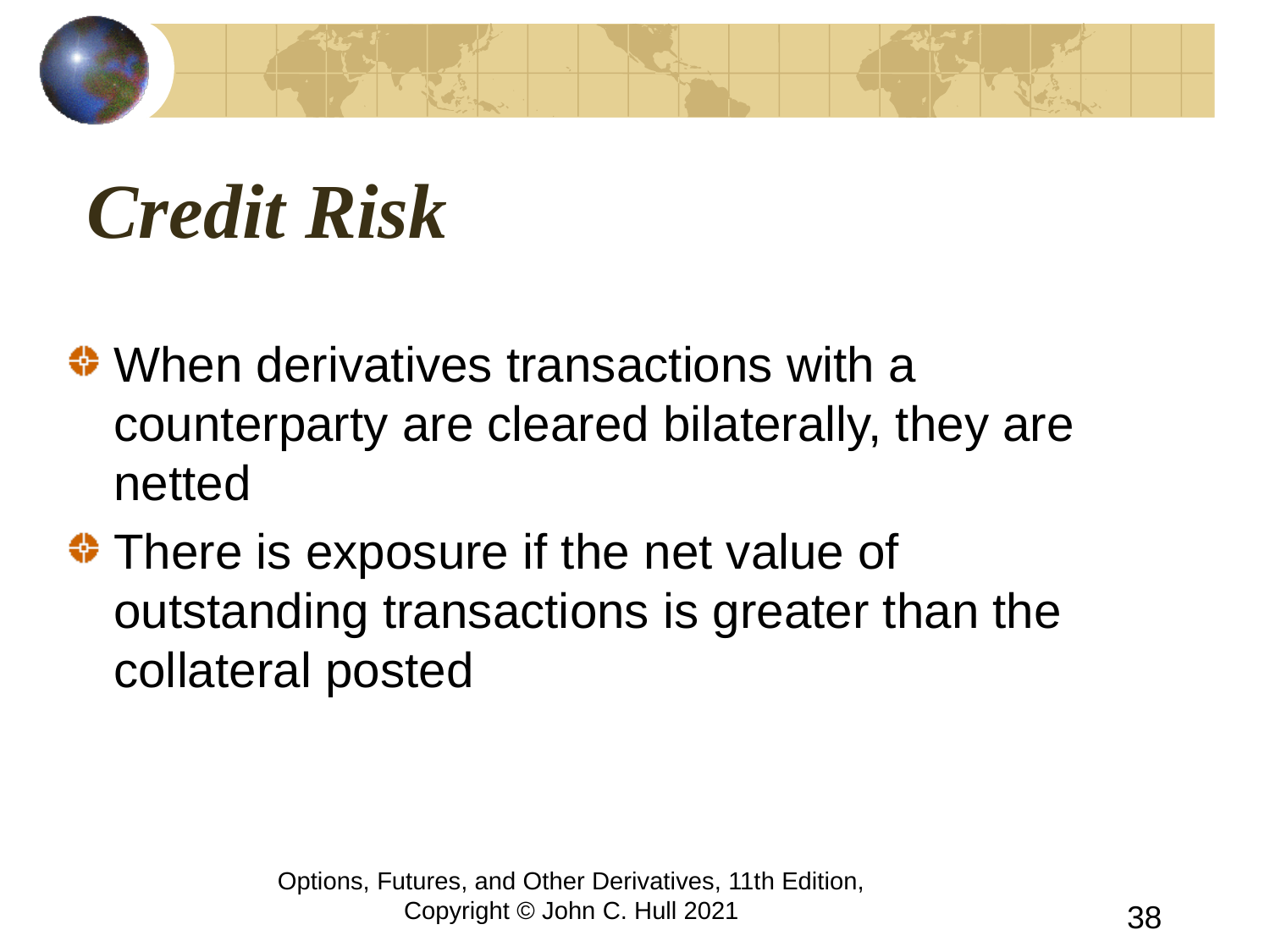

# Credit Risk
When derivatives transactions with a counterparty are cleared bilaterally, they are netted
There is exposure if the net value of outstanding transactions is greater than the collateral posted
Options, Futures, and Other Derivatives, 11th Edition, Copyright © John C. Hull 2021
38